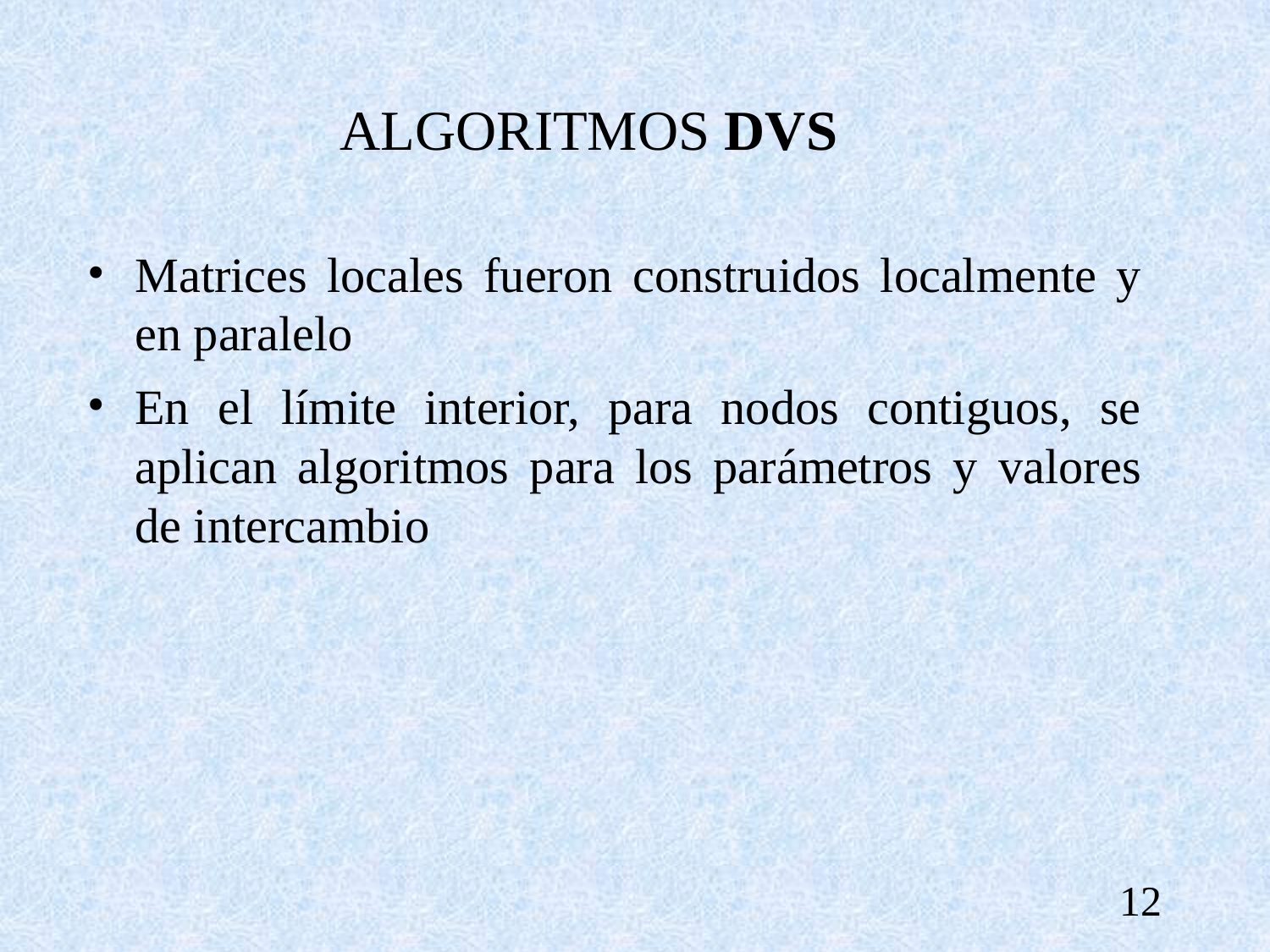

ALGORITMOS DVS
Matrices locales fueron construidos localmente y en paralelo
En el límite interior, para nodos contiguos, se aplican algoritmos para los parámetros y valores de intercambio
12